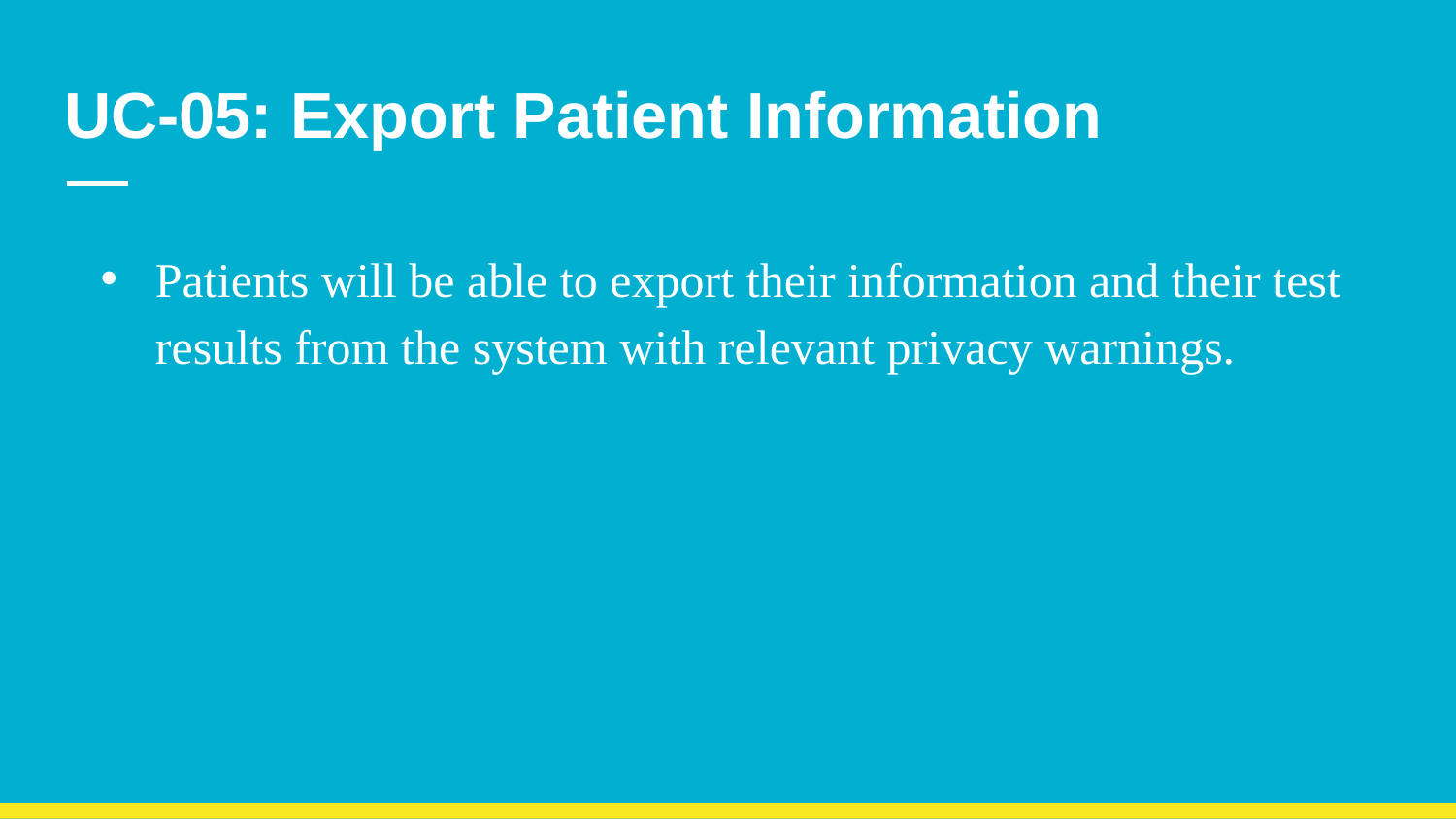

# UC-05: Export Patient Information
Patients will be able to export their information and their test results from the system with relevant privacy warnings.